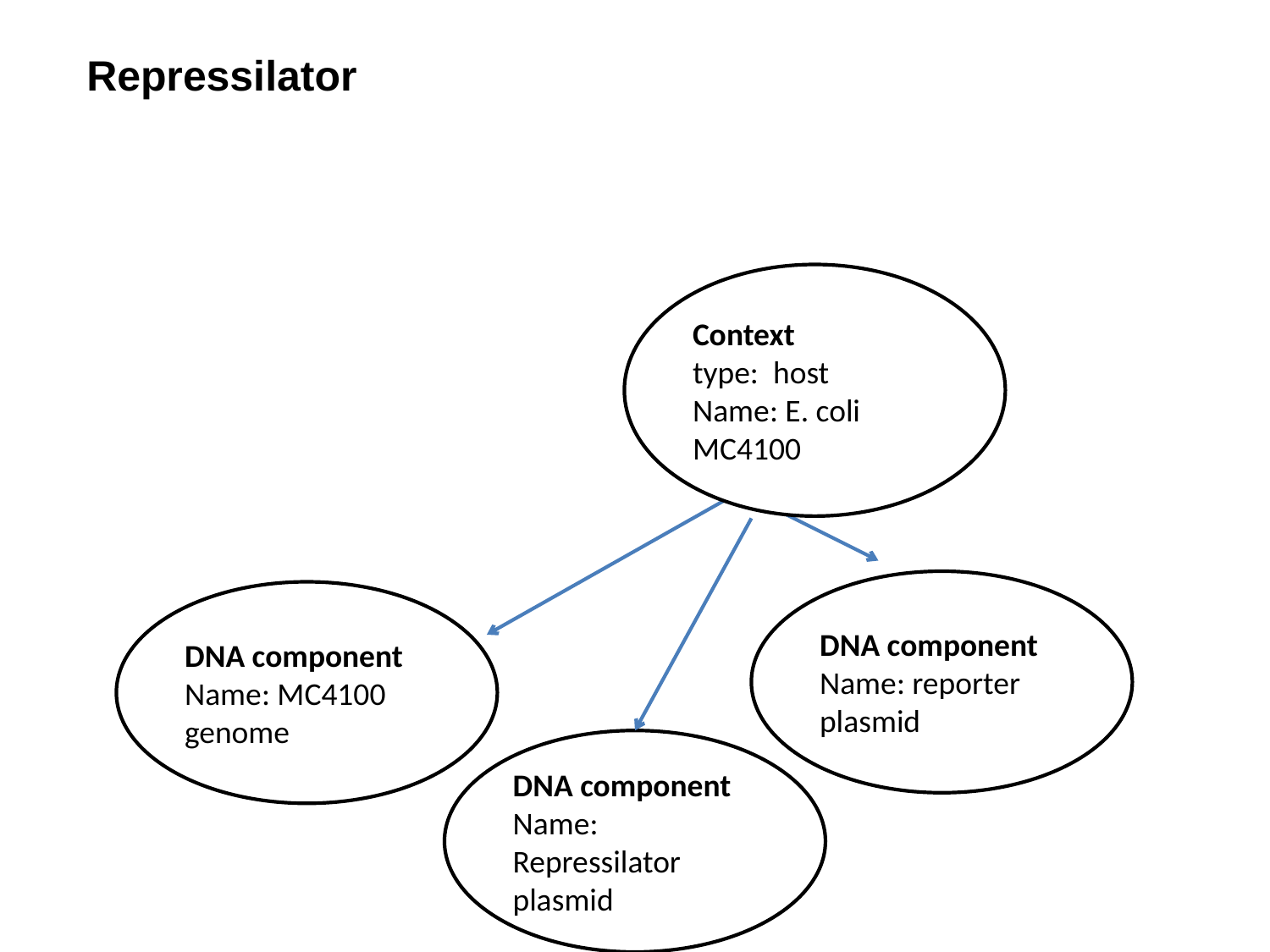

Repressilator
Context
type:  host
Name: E. coli MC4100

DNA component
Name: reporter plasmid

DNA component
Name: MC4100 genome

DNA component
Name: Repressilator plasmid